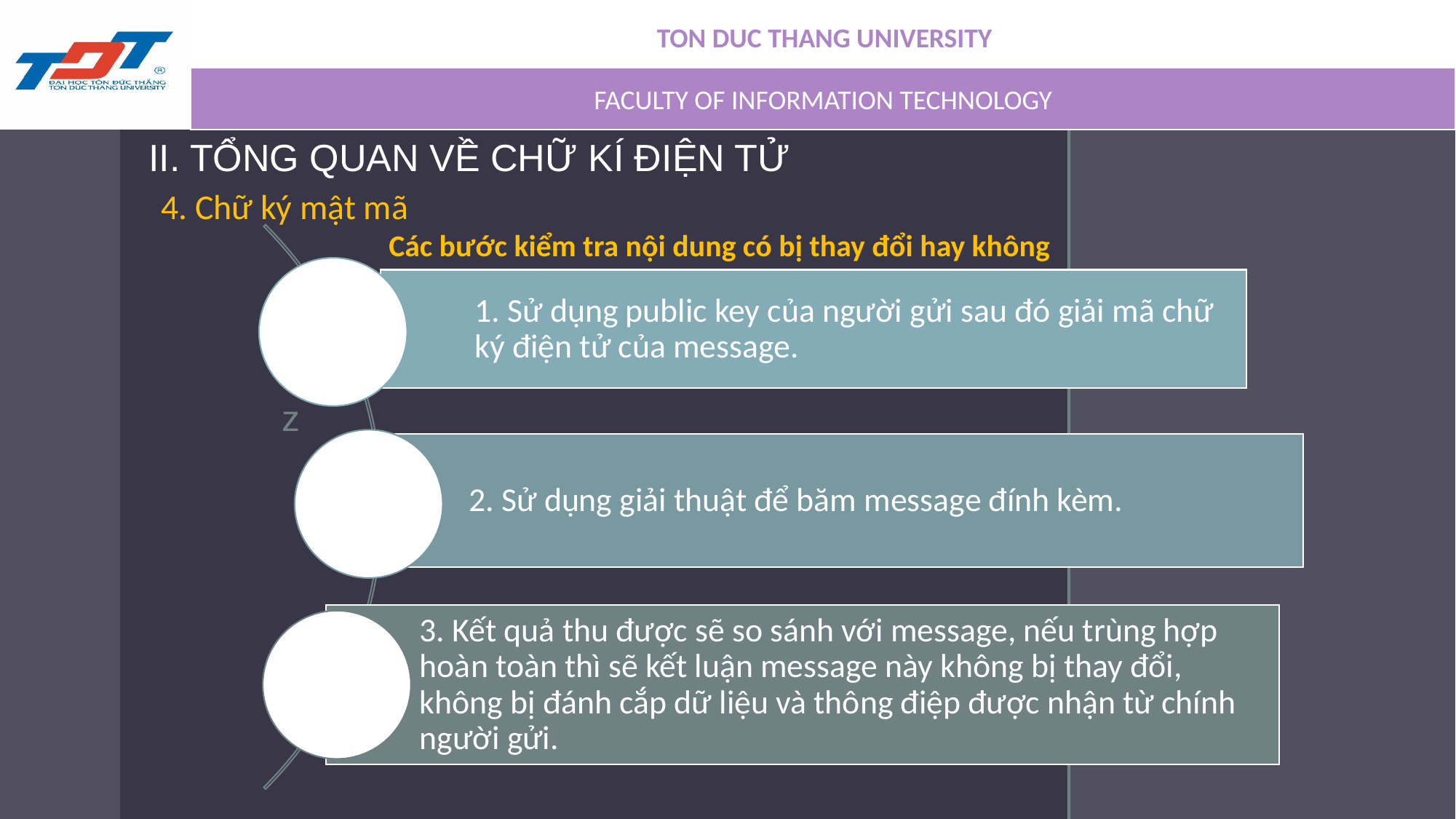

II. TỔNG QUAN VỀ CHỮ KÍ ĐIỆN TỬ
# 4. Chữ ký mật mã
1. Sử dụng public key của người gửi sau đó giải mã chữ ký điện tử của message.
2. Sử dụng giải thuật để băm message đính kèm.
3. Kết quả thu được sẽ so sánh với message, nếu trùng hợp hoàn toàn thì sẽ kết luận message này không bị thay đổi, không bị đánh cắp dữ liệu và thông điệp được nhận từ chính người gửi.
Các bước kiểm tra nội dung có bị thay đổi hay không